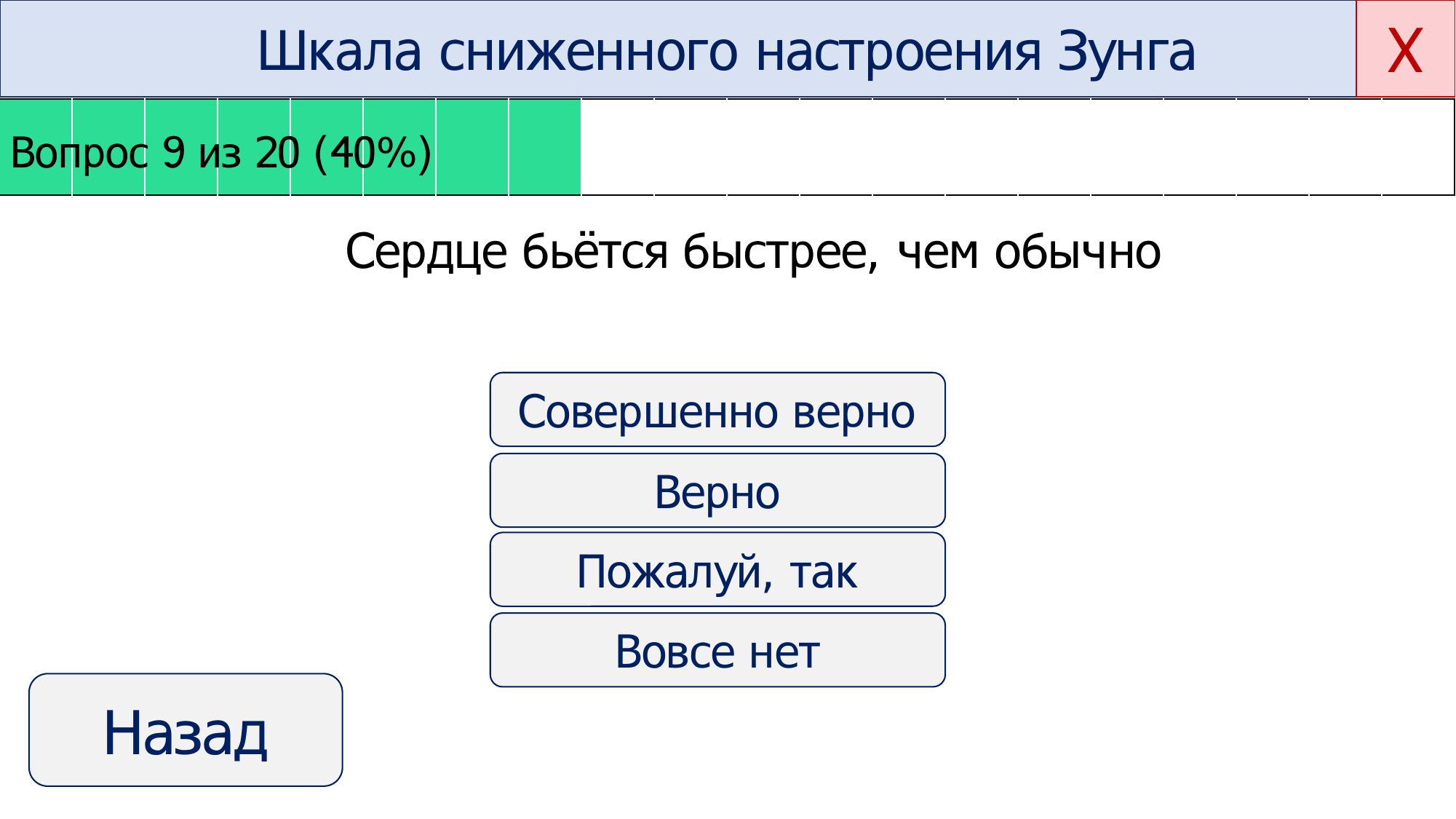

Х
Шкала сниженного настроения Зунга
Вопрос 9 из 20 (40%)
|  |  |  |  |  |  |  |  |  |  |  |  |  |  |  |  |  |  |  |  |
| --- | --- | --- | --- | --- | --- | --- | --- | --- | --- | --- | --- | --- | --- | --- | --- | --- | --- | --- | --- |
Сердце бьётся быстрее, чем обычно
Совершенно верно
Верно
Пожалуй, так
Вовсе нет
Назад